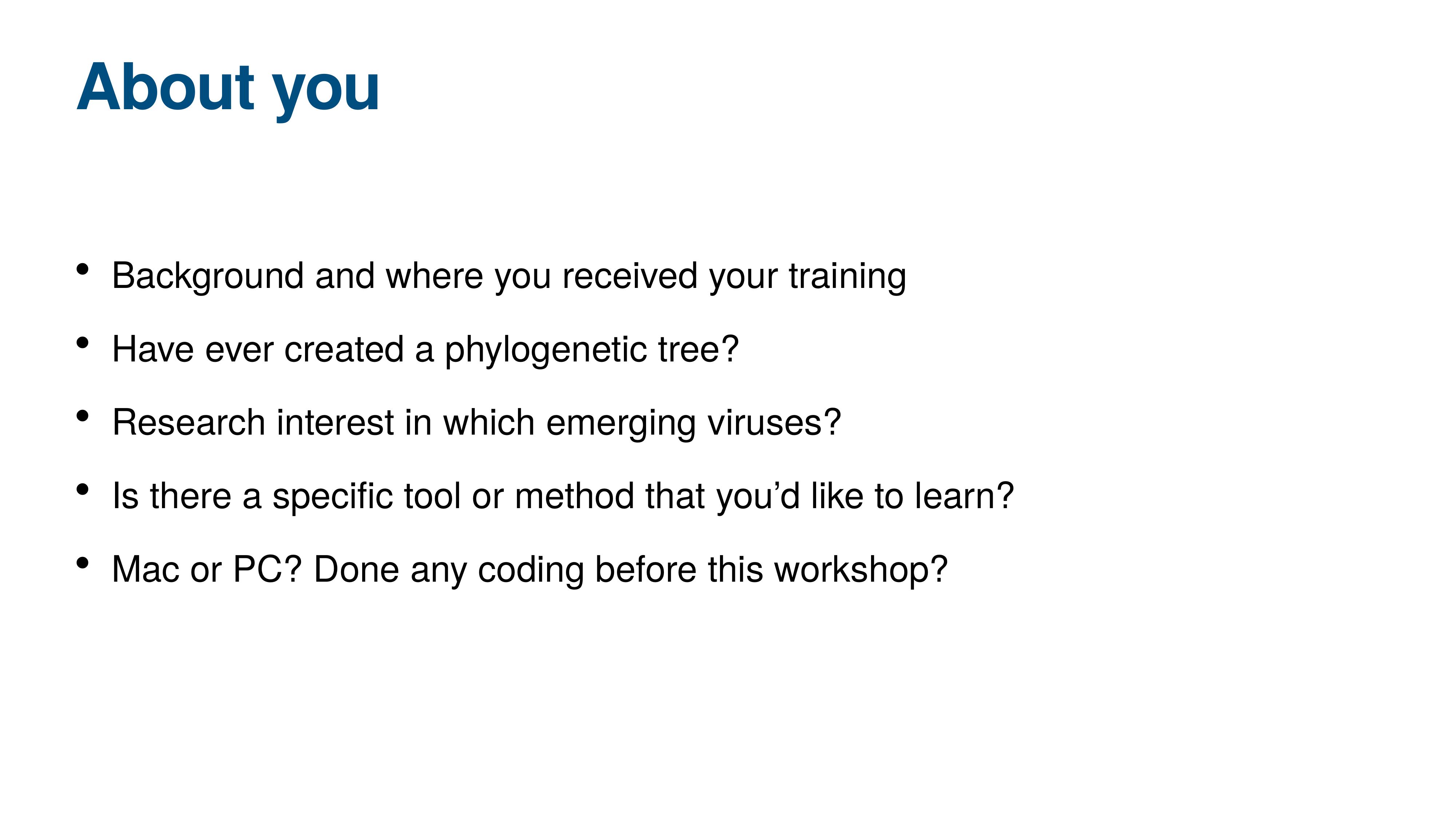

# About you
Background and where you received your training
Have ever created a phylogenetic tree?
Research interest in which emerging viruses?
Is there a specific tool or method that you’d like to learn?
Mac or PC? Done any coding before this workshop?